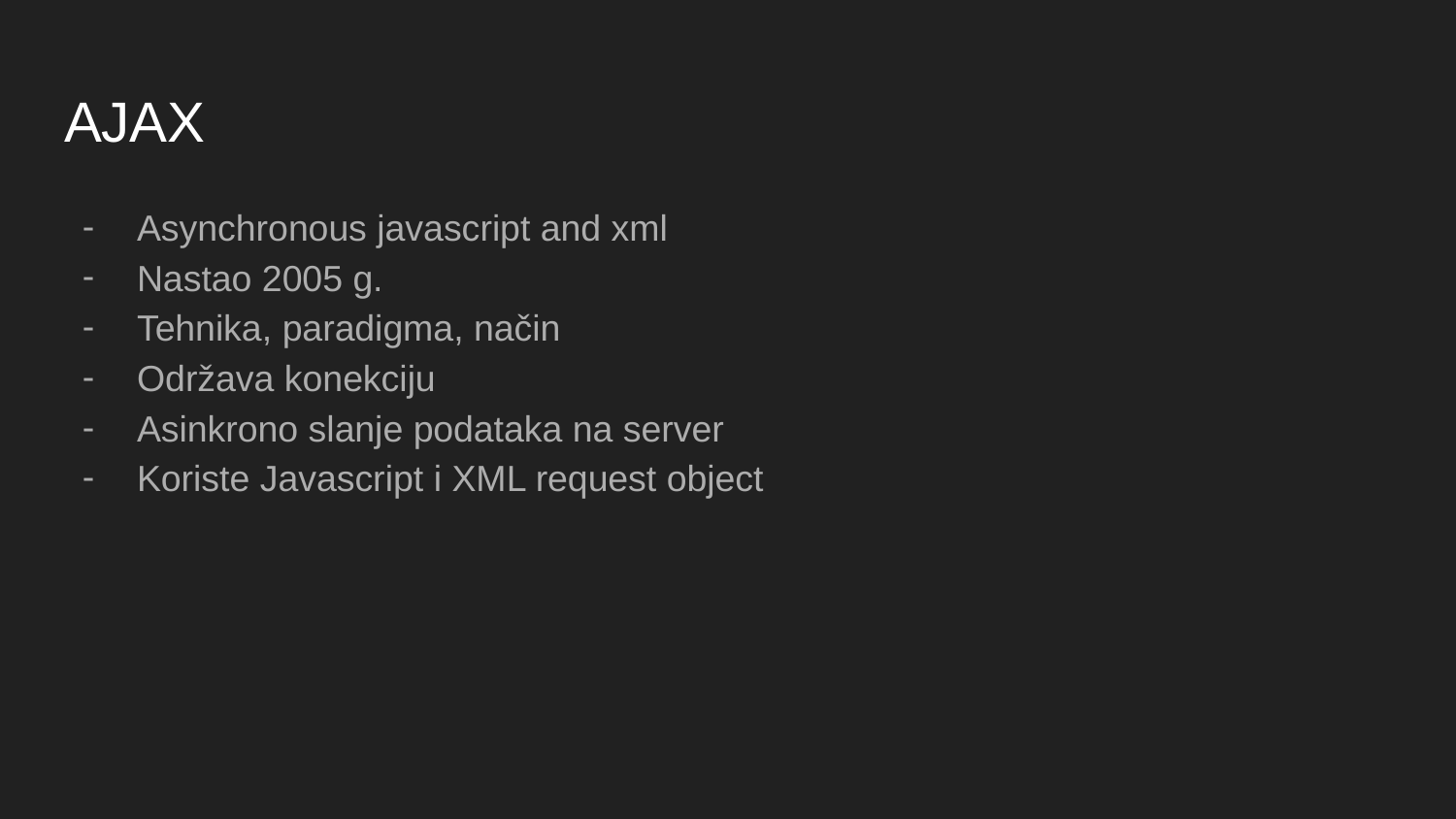

# AJAX
Asynchronous javascript and xml
Nastao 2005 g.
Tehnika, paradigma, način
Održava konekciju
Asinkrono slanje podataka na server
Koriste Javascript i XML request object